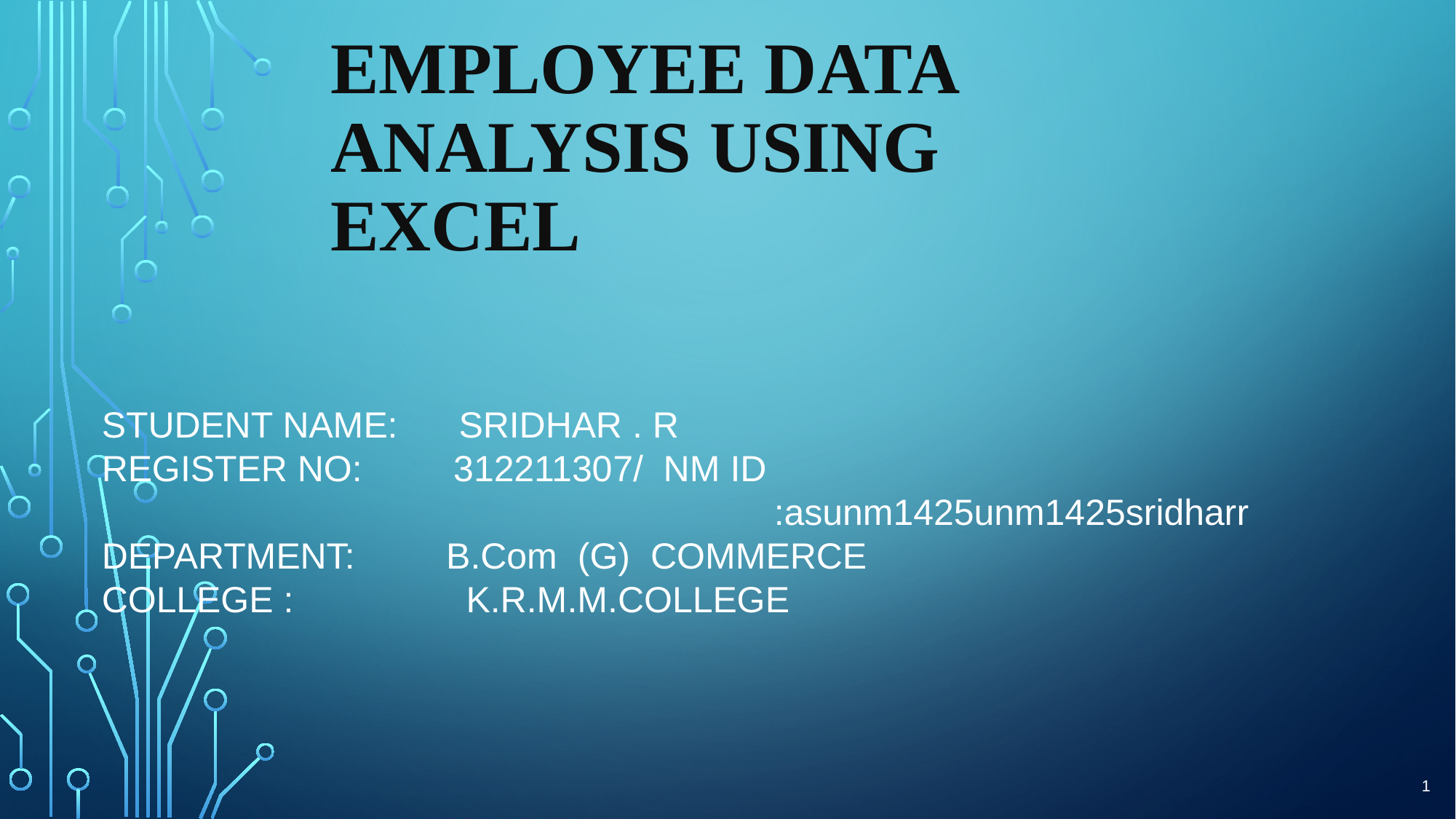

# Employee Data Analysis using Excel
STUDENT NAME:      SRIDHAR . R
REGISTER NO:         312211307/  NM ID
                                                                  :asunm1425unm1425sridharr
DEPARTMENT:         B.Com  (G)  COMMERCE
COLLEGE :                 K.R.M.M.COLLEGE

1